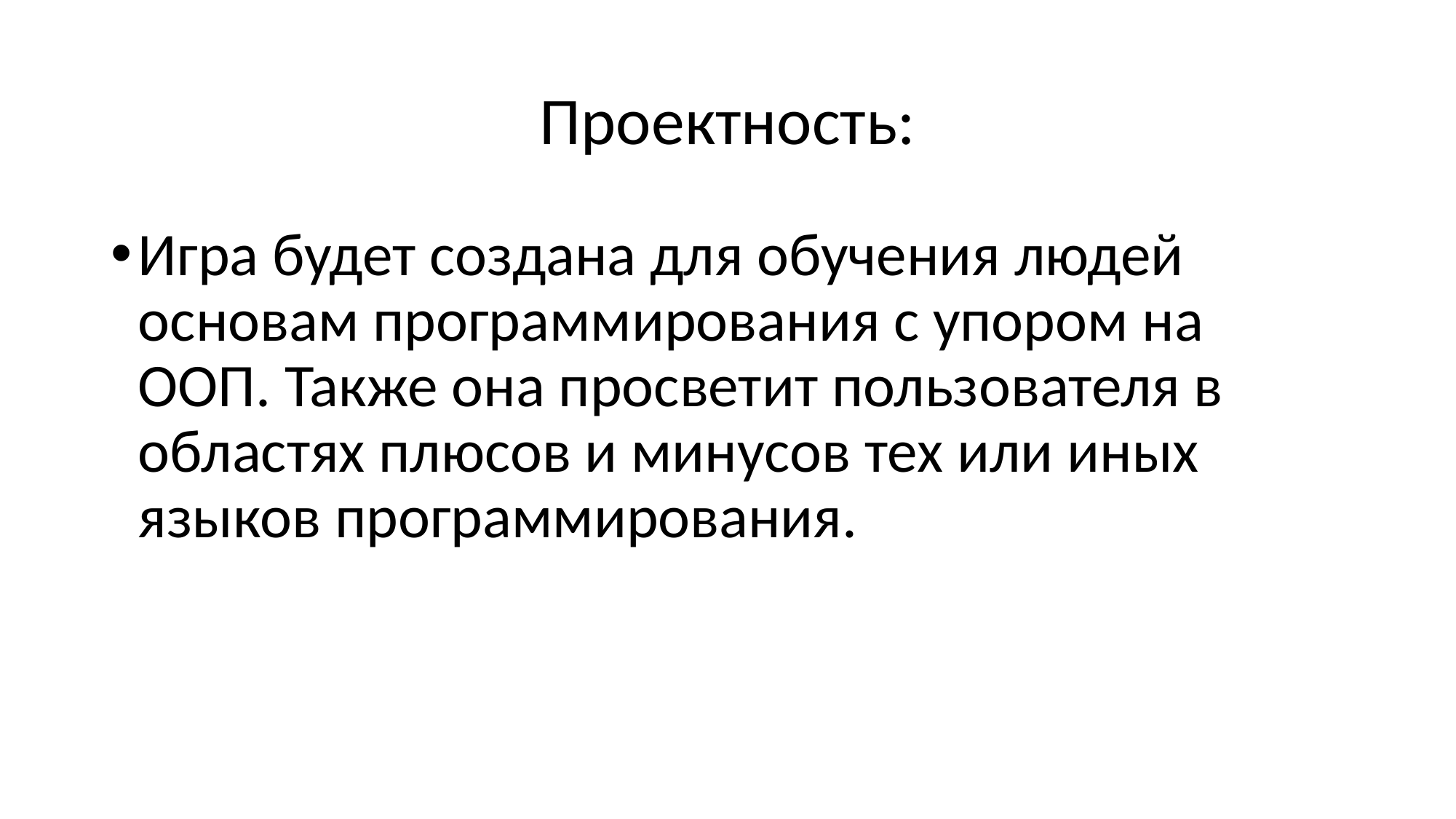

# Проектность:
Игра будет создана для обучения людей основам программирования с упором на ООП. Также она просветит пользователя в областях плюсов и минусов тех или иных языков программирования.